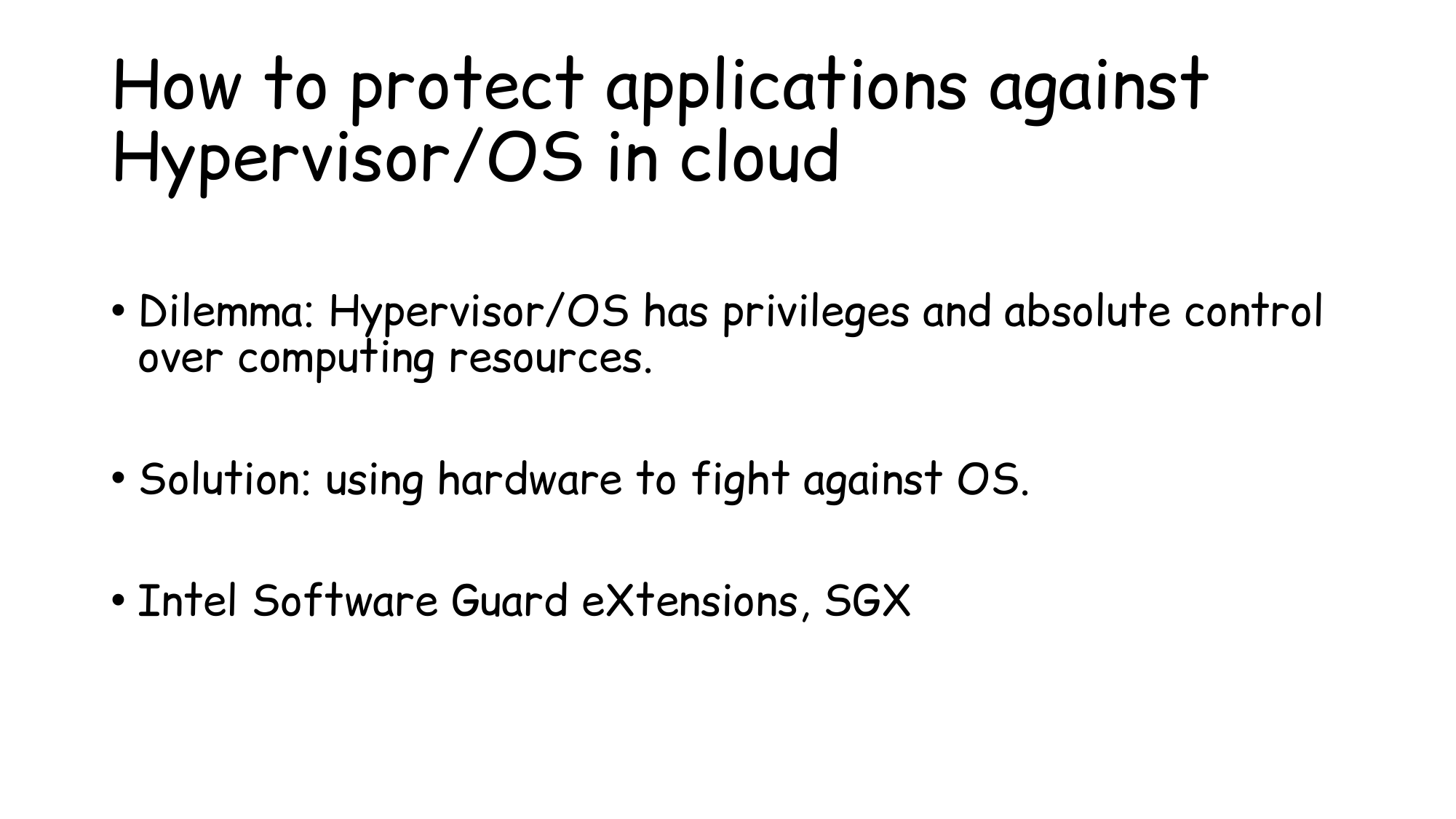

# How to protect applications against Hypervisor/OS in cloud

Dilemma: Hypervisor/OS has privileges and absolute control over computing resources.

Solution: using hardware to fight against OS.

Intel Software Guard eXtensions, SGX